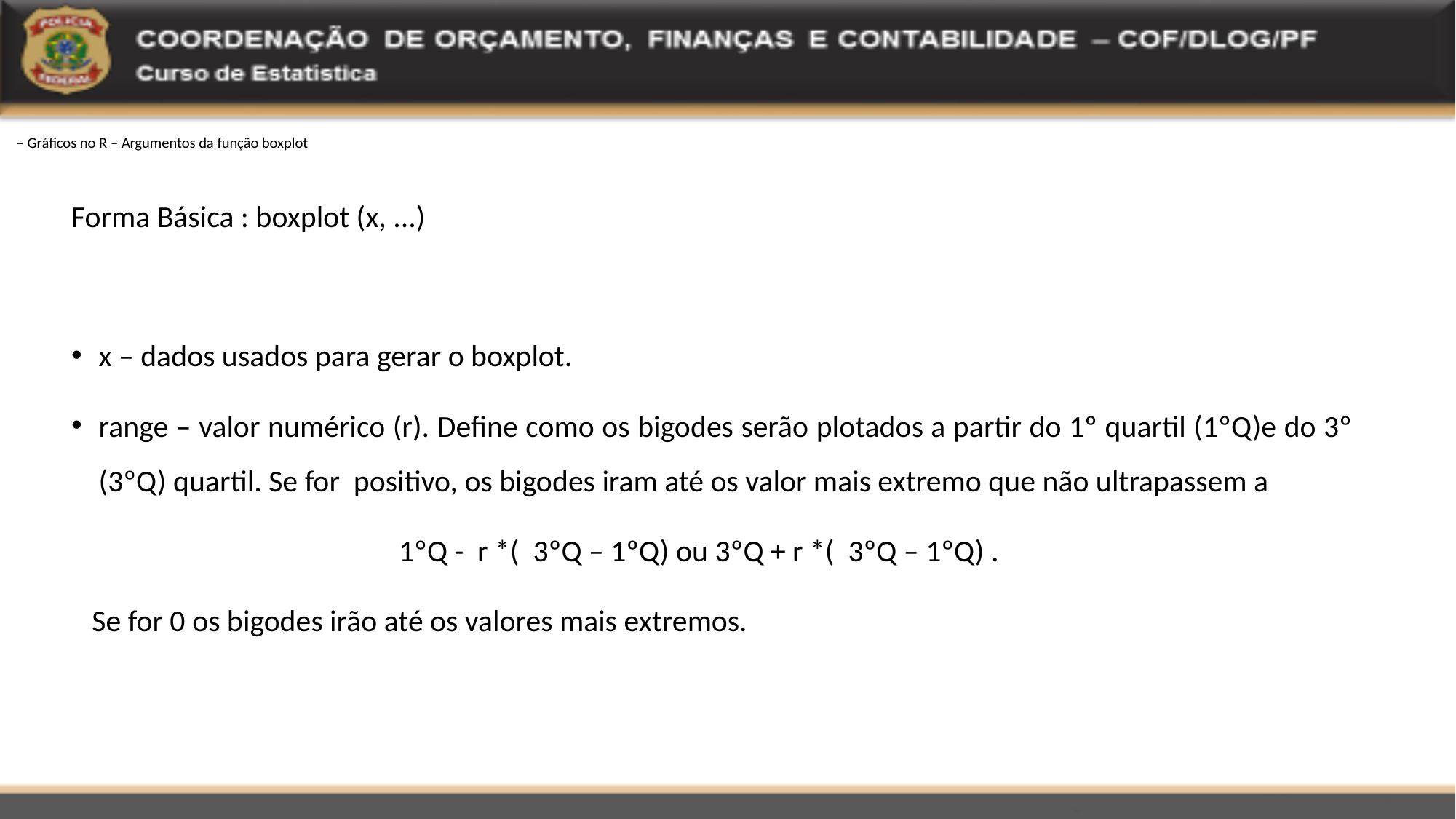

# – Gráficos no R – Argumentos da função boxplot

Forma Básica : boxplot (x, ...)

x – dados usados para gerar o boxplot.
range – valor numérico (r). Define como os bigodes serão plotados a partir do 1º quartil (1ºQ)e do 3º (3ºQ) quartil. Se for  positivo, os bigodes iram até os valor mais extremo que não ultrapassem a
  			1ºQ -  r *(  3ºQ – 1ºQ) ou 3ºQ + r *(  3ºQ – 1ºQ) .
   Se for 0 os bigodes irão até os valores mais extremos.